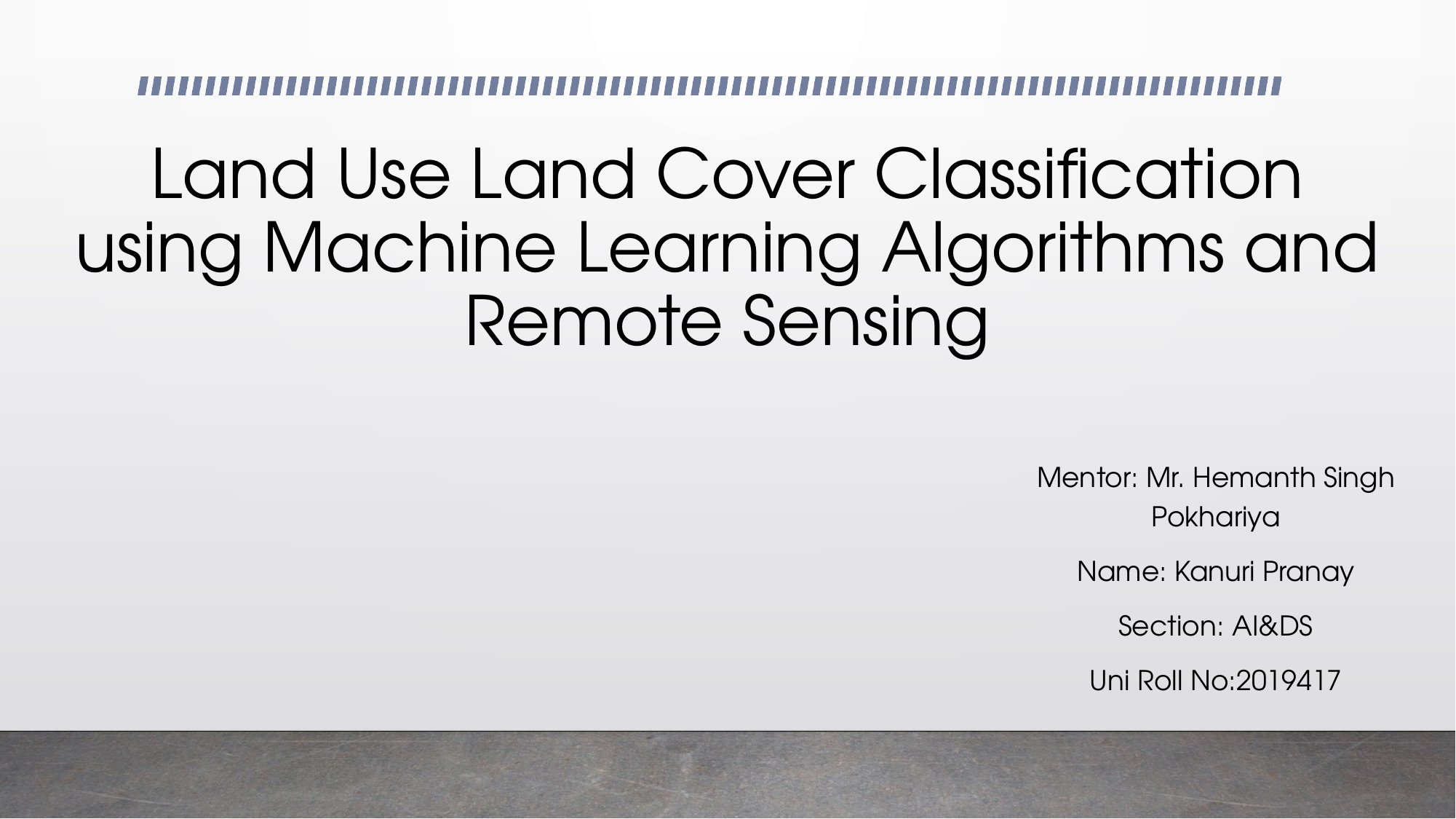

# Land Use Land Cover Classification using Machine Learning Algorithms and Remote Sensing
Mentor: Mr. Hemanth Singh Pokhariya
Name: Kanuri Pranay
Section: AI&DS
Uni Roll No:2019417